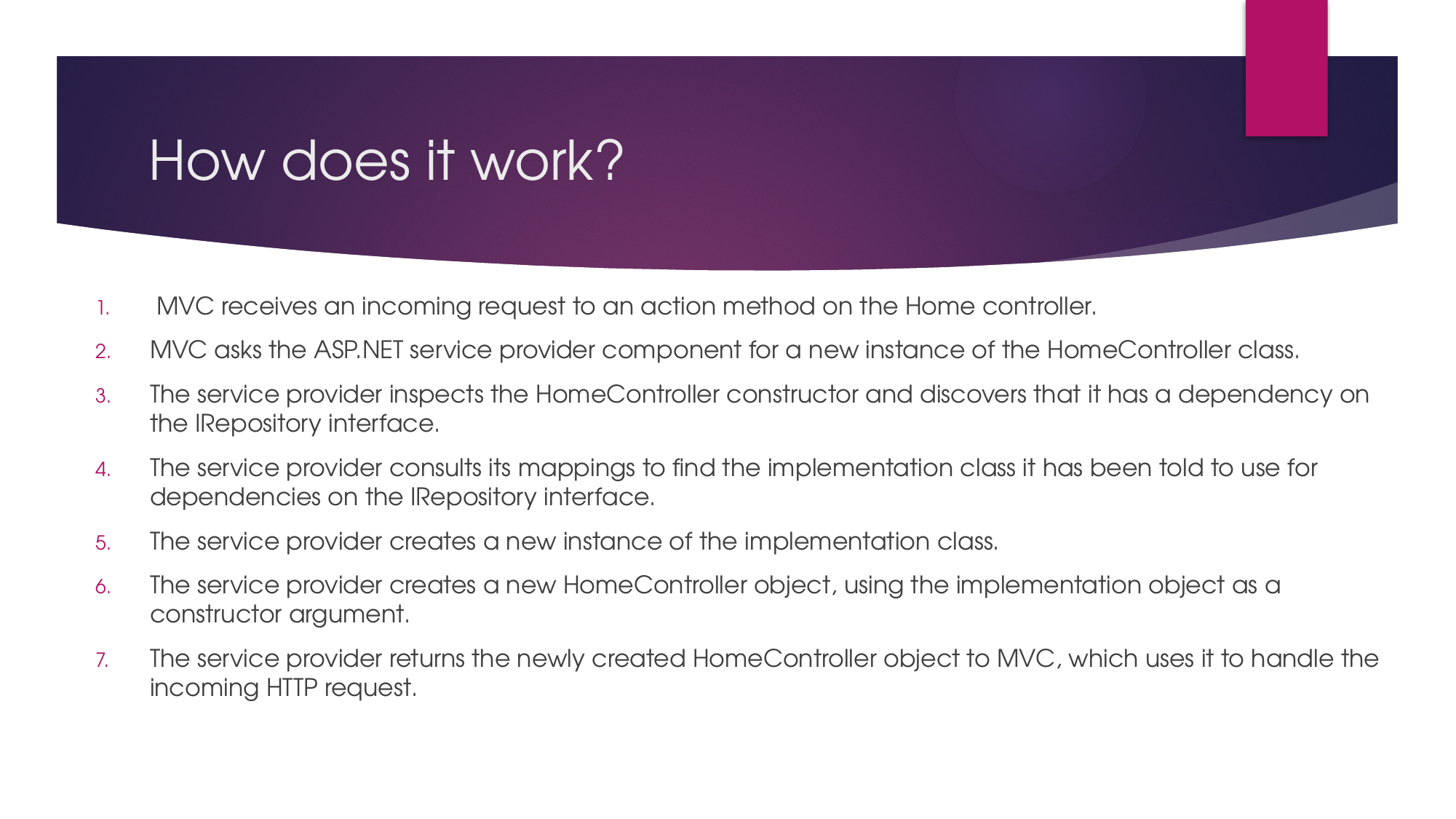

# How does it work?
MVC receives an incoming request to an action method on the Home controller.
MVC asks the ASP.NET service provider component for a new instance of the HomeController class.
The service provider inspects the HomeController constructor and discovers that it has a dependency on the IRepository interface.
The service provider consults its mappings to find the implementation class it has been told to use for dependencies on the IRepository interface.
The service provider creates a new instance of the implementation class.
The service provider creates a new HomeController object, using the implementation object as a constructor argument.
The service provider returns the newly created HomeController object to MVC, which uses it to handle the incoming HTTP request.